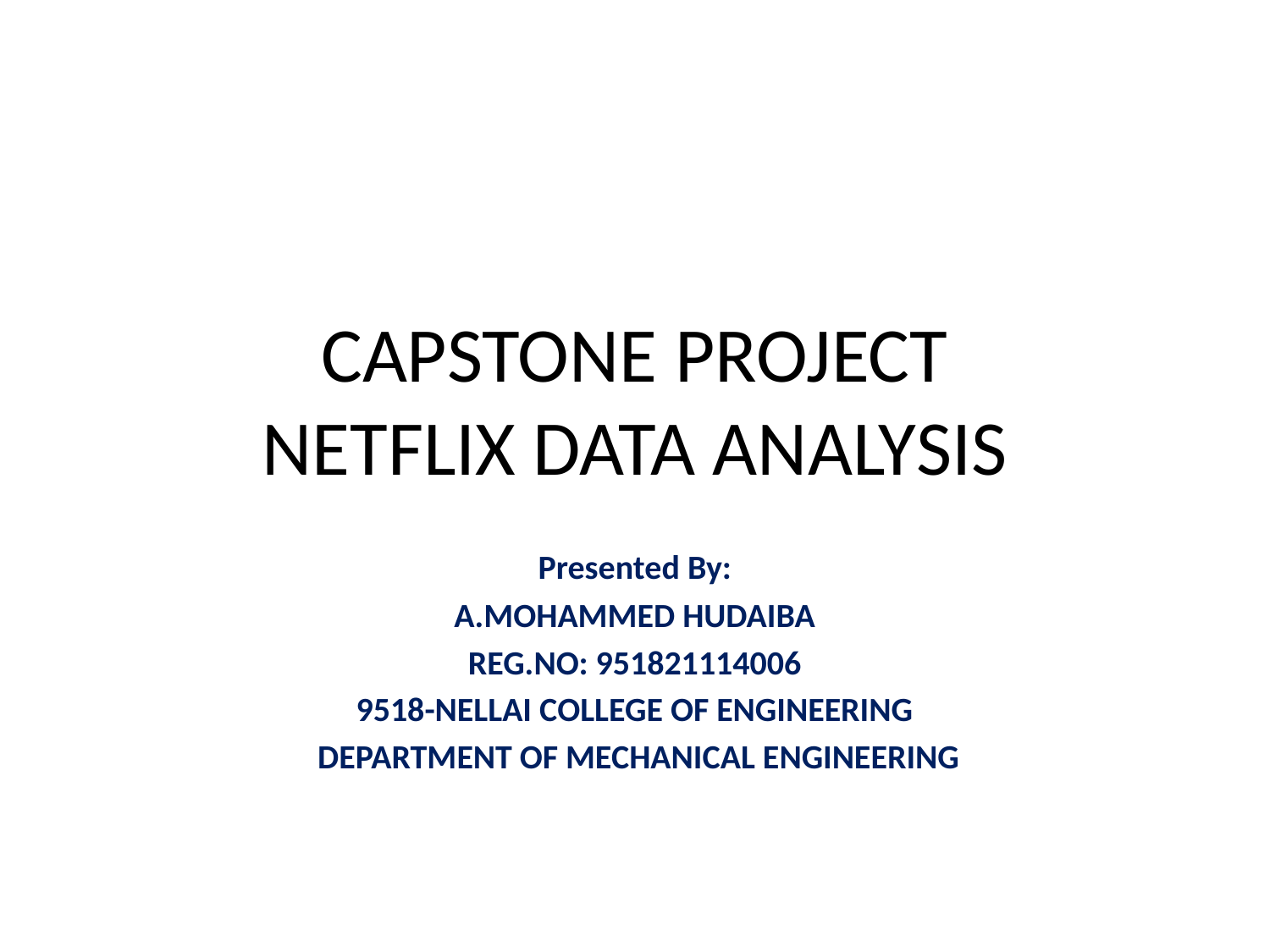

# CAPSTONE PROJECT NETFLIX DATA ANALYSIS
Presented By:
A.MOHAMMED HUDAIBA
REG.NO: 951821114006
9518-NELLAI COLLEGE OF ENGINEERING
 DEPARTMENT OF MECHANICAL ENGINEERING